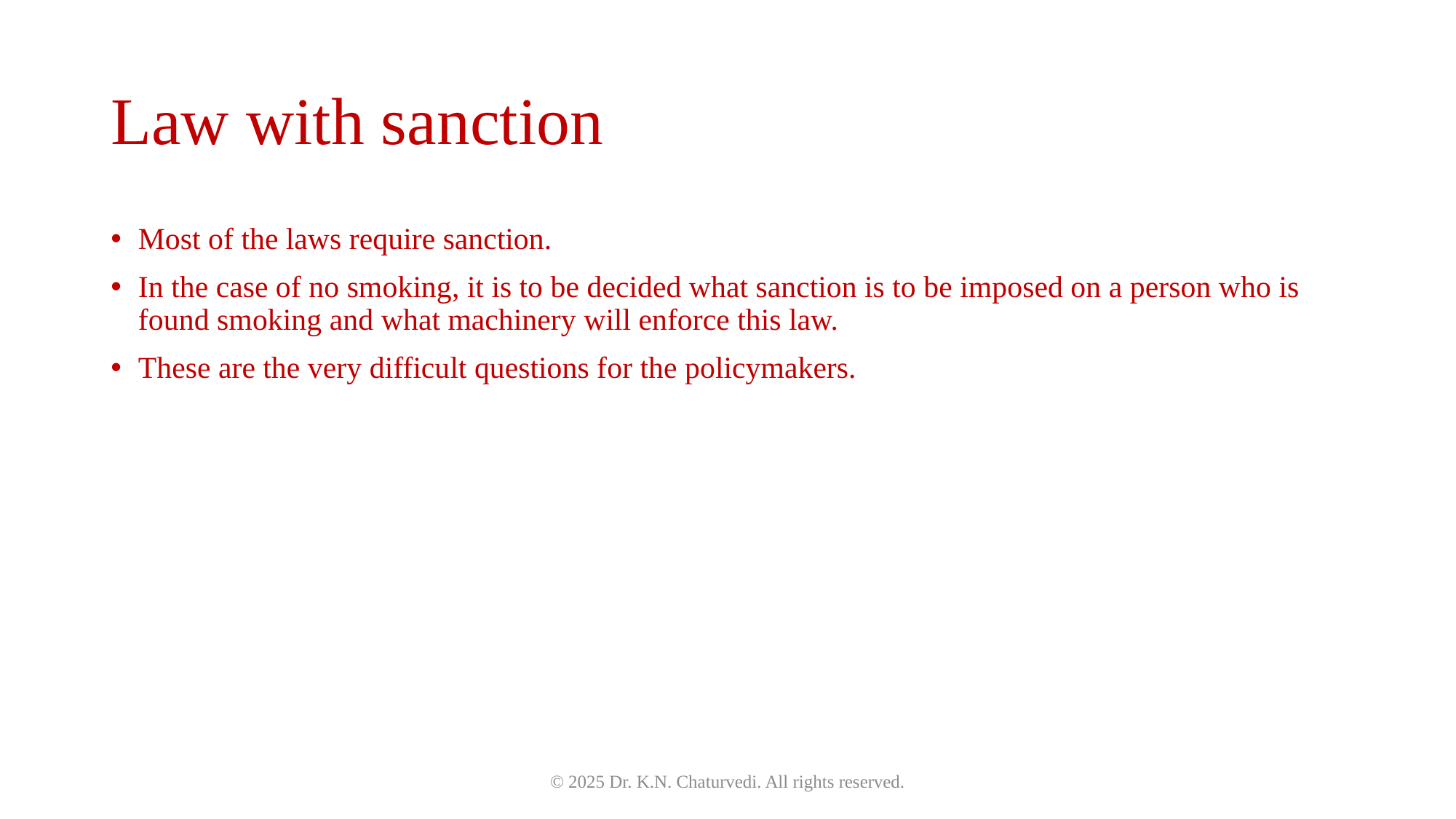

# Law with sanction
Most of the laws require sanction.
In the case of no smoking, it is to be decided what sanction is to be imposed on a person who is found smoking and what machinery will enforce this law.
These are the very difficult questions for the policymakers.
© 2025 Dr. K.N. Chaturvedi. All rights reserved.